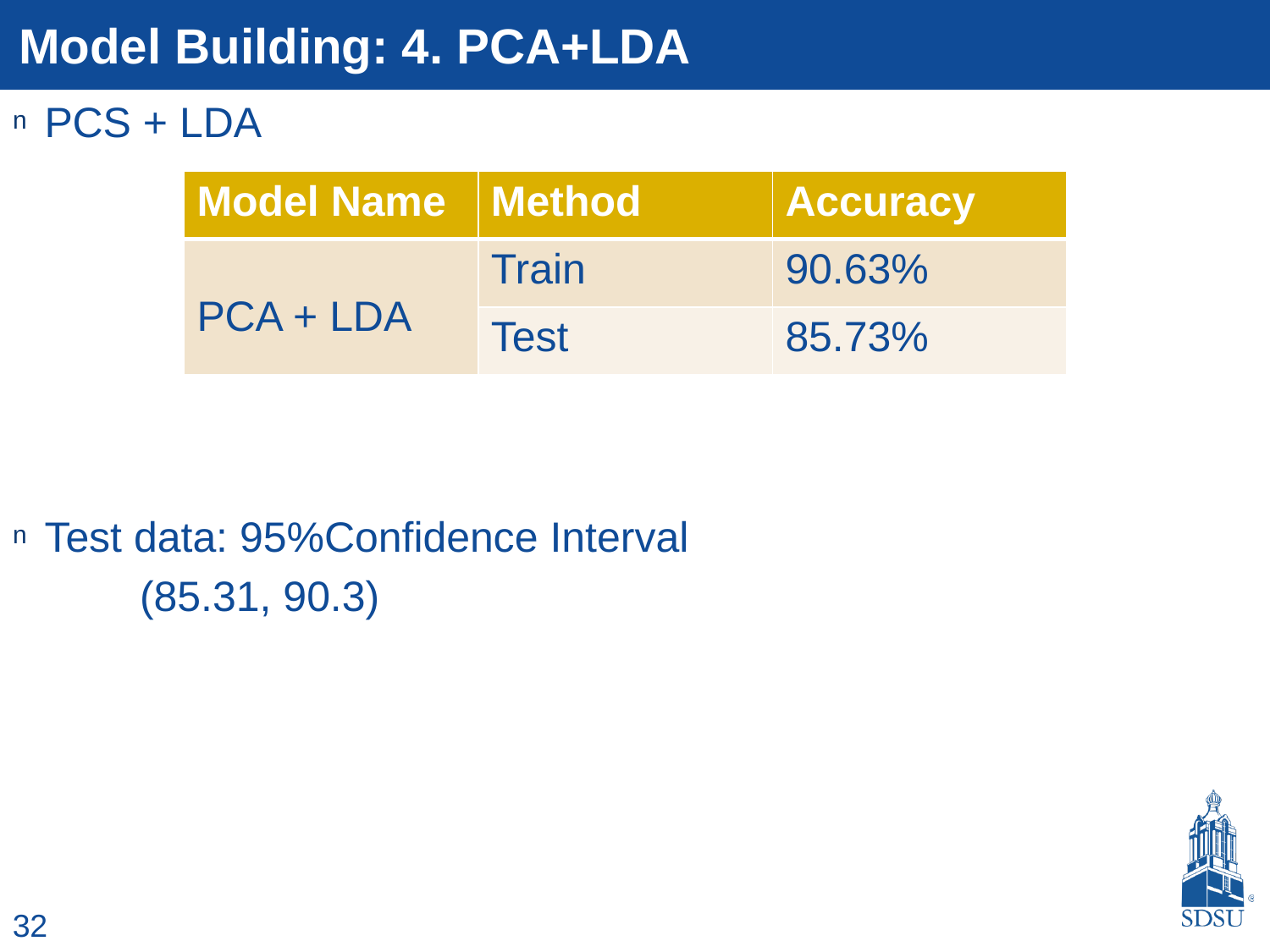

# Model Building: 4. PCA+LDA
PCS + LDA

Test data: 95%Confidence Interval
	(85.31, 90.3)
| Model Name | Method | Accuracy |
| --- | --- | --- |
| PCA + LDA | Train | 90.63% |
|  | Test | 85.73% |